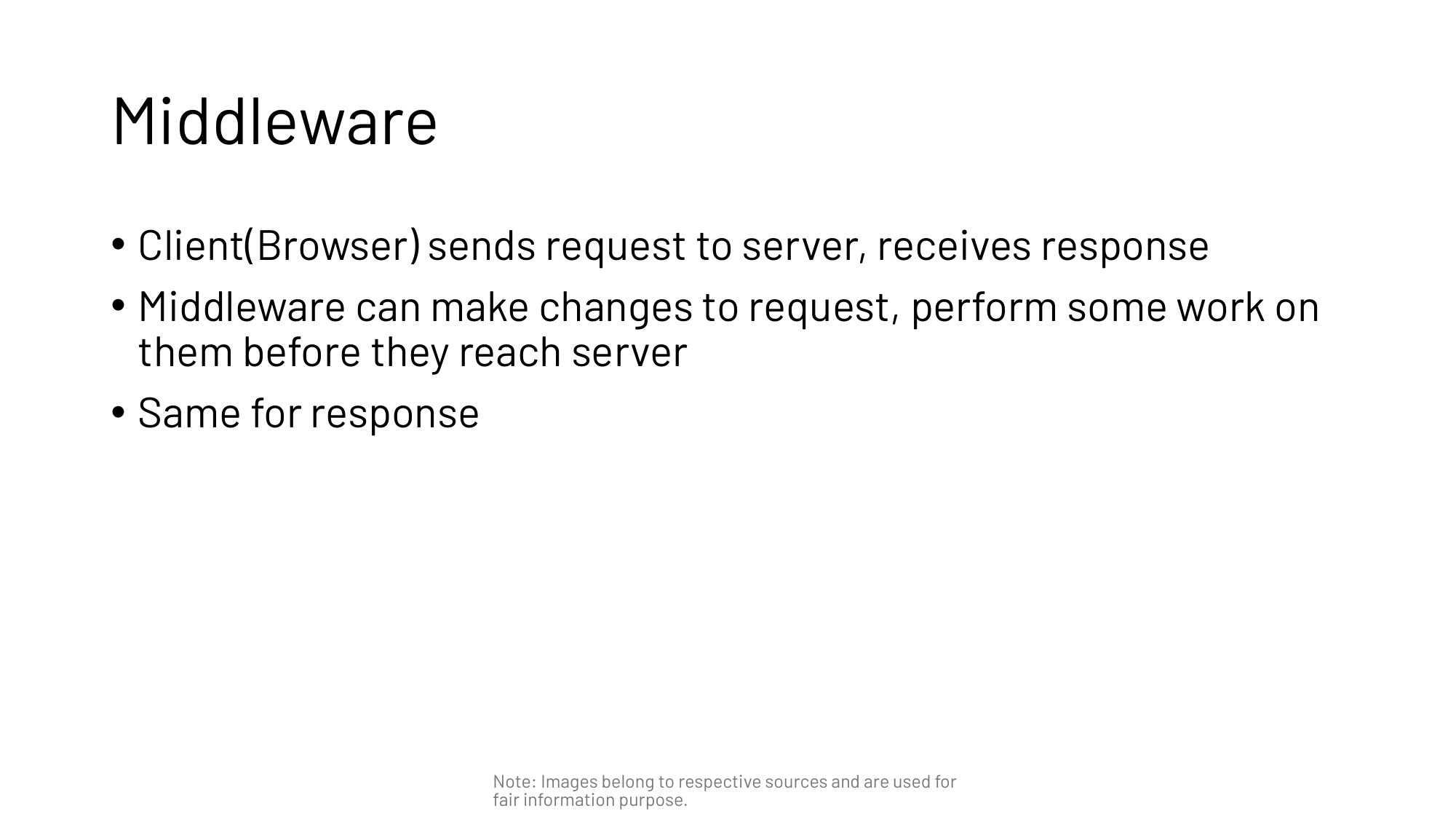

# Middleware
Client(Browser) sends request to server, receives response
Middleware can make changes to request, perform some work on them before they reach server
Same for response
Note: Images belong to respective sources and are used for fair information purpose.